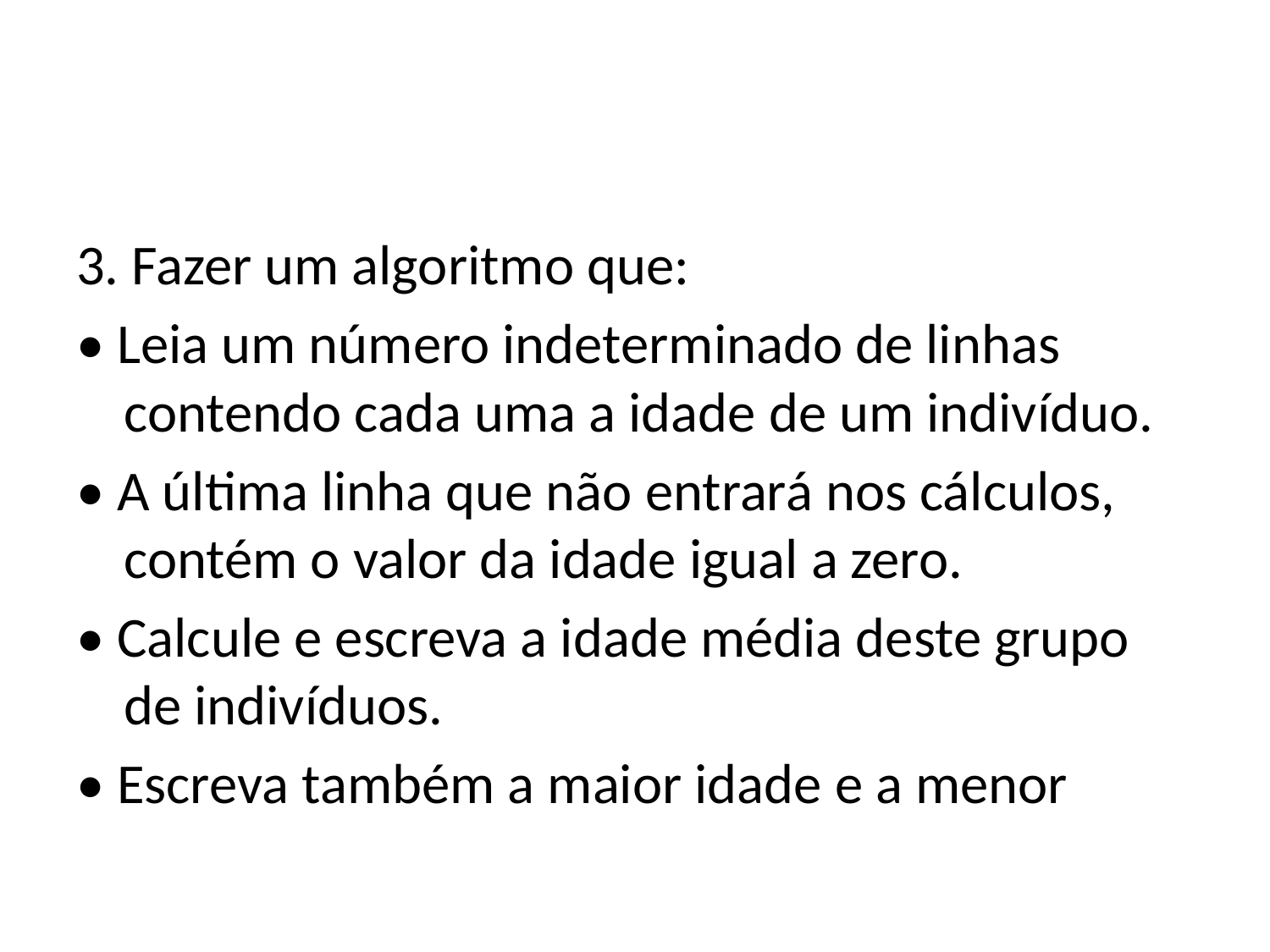

3. Fazer um algoritmo que:
• Leia um número indeterminado de linhas contendo cada uma a idade de um indivíduo.
• A última linha que não entrará nos cálculos, contém o valor da idade igual a zero.
• Calcule e escreva a idade média deste grupo de indivíduos.
• Escreva também a maior idade e a menor